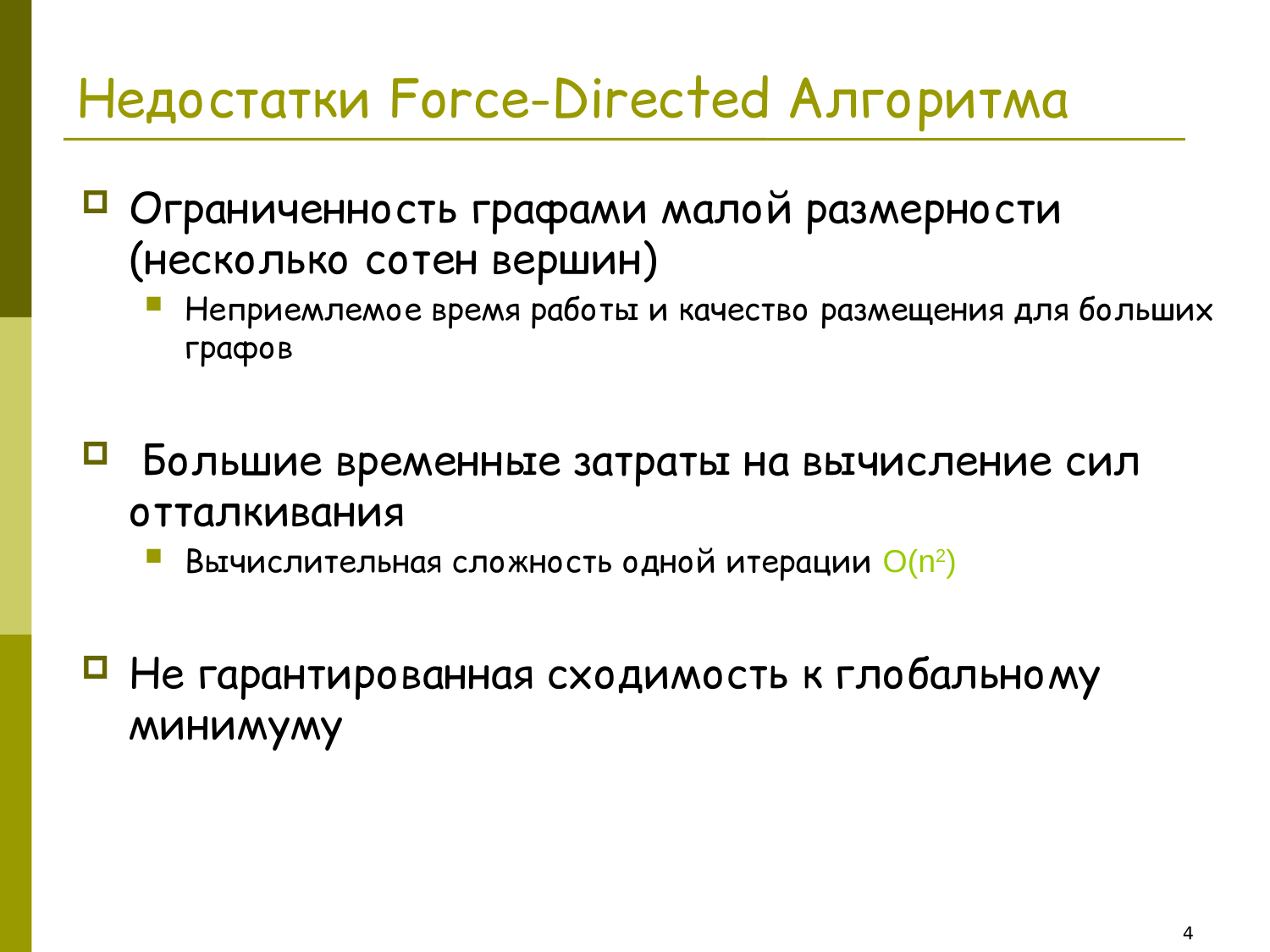

# Недостатки Force-Directed Алгоритма
Ограниченность графами малой размерности (несколько сотен вершин)
Неприемлемое время работы и качество размещения для больших графов

 Большие временные затраты на вычисление сил отталкивания
Вычислительная сложность одной итерации O(n2)

Не гарантированная сходимость к глобальному минимуму

4